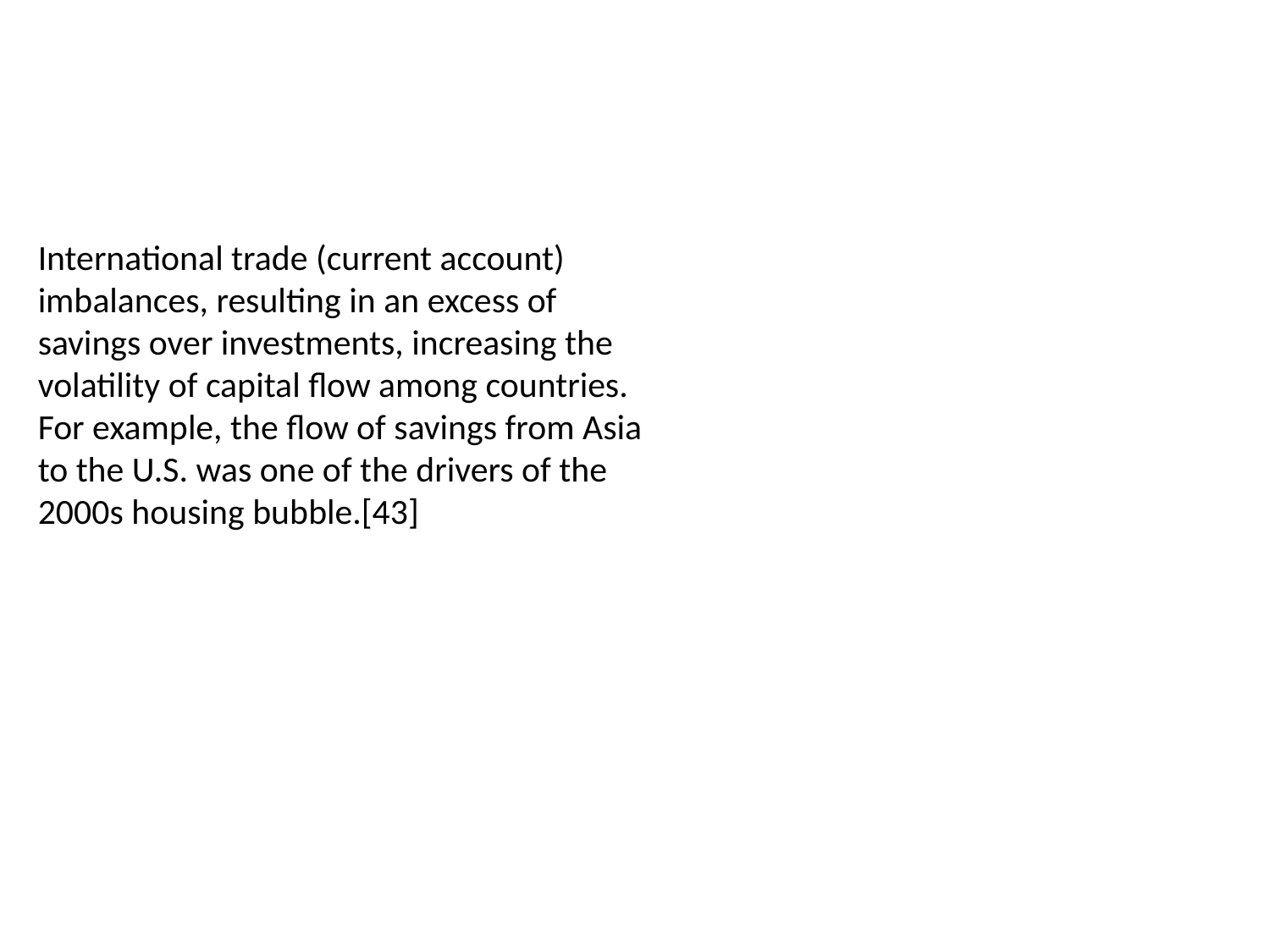

International trade (current account) imbalances, resulting in an excess of savings over investments, increasing the volatility of capital flow among countries. For example, the flow of savings from Asia to the U.S. was one of the drivers of the 2000s housing bubble.[43]